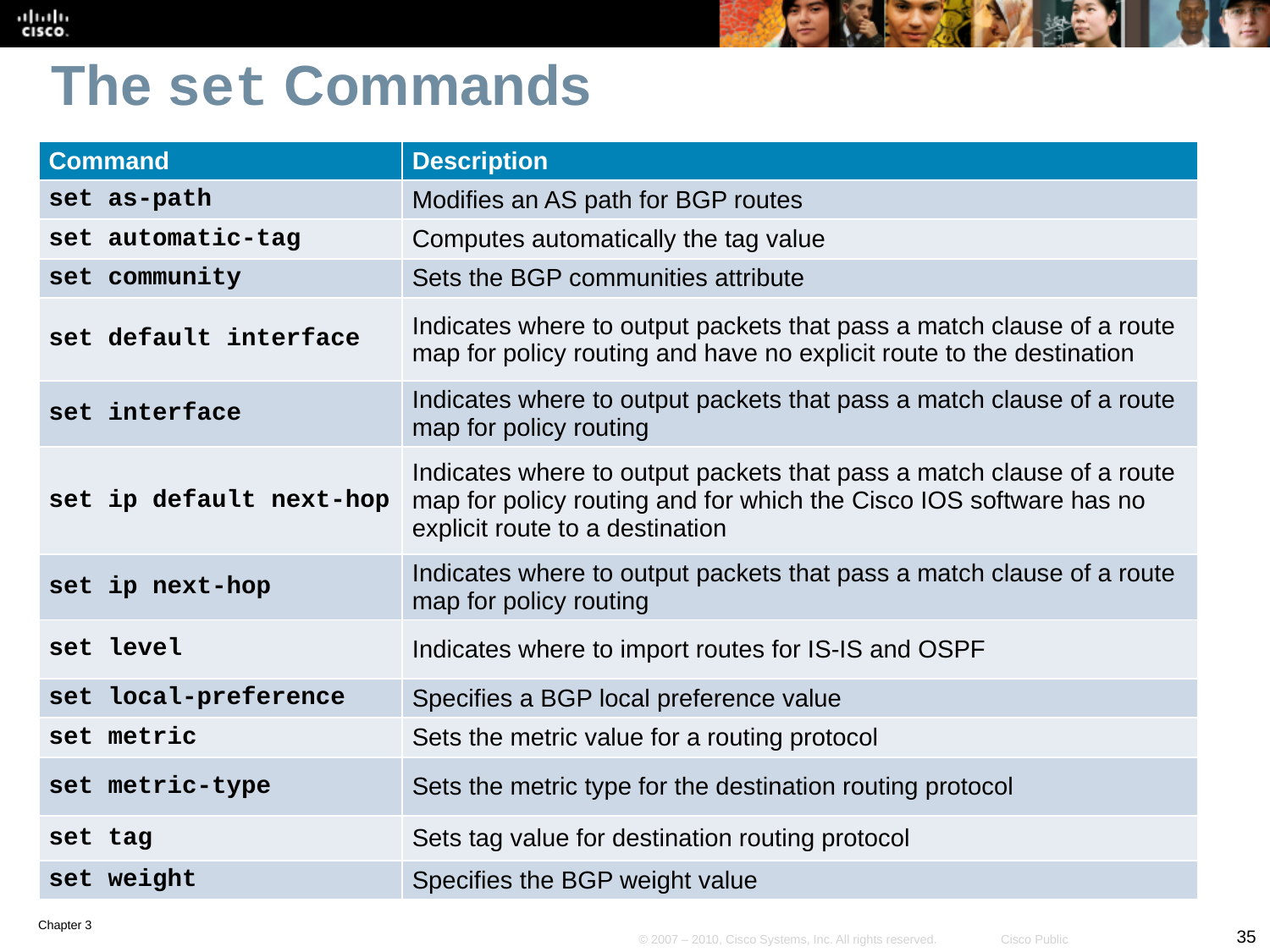

# The set Commands
| Command | Description |
| --- | --- |
| set as-path | Modifies an AS path for BGP routes |
| set automatic-tag | Computes automatically the tag value |
| set community | Sets the BGP communities attribute |
| set default interface | Indicates where to output packets that pass a match clause of a route map for policy routing and have no explicit route to the destination |
| set interface | Indicates where to output packets that pass a match clause of a route map for policy routing |
| set ip default next-hop | Indicates where to output packets that pass a match clause of a route map for policy routing and for which the Cisco IOS software has no explicit route to a destination |
| set ip next-hop | Indicates where to output packets that pass a match clause of a route map for policy routing |
| set level | Indicates where to import routes for IS-IS and OSPF |
| set local-preference | Specifies a BGP local preference value |
| set metric | Sets the metric value for a routing protocol |
| set metric-type | Sets the metric type for the destination routing protocol |
| set tag | Sets tag value for destination routing protocol |
| set weight | Specifies the BGP weight value |